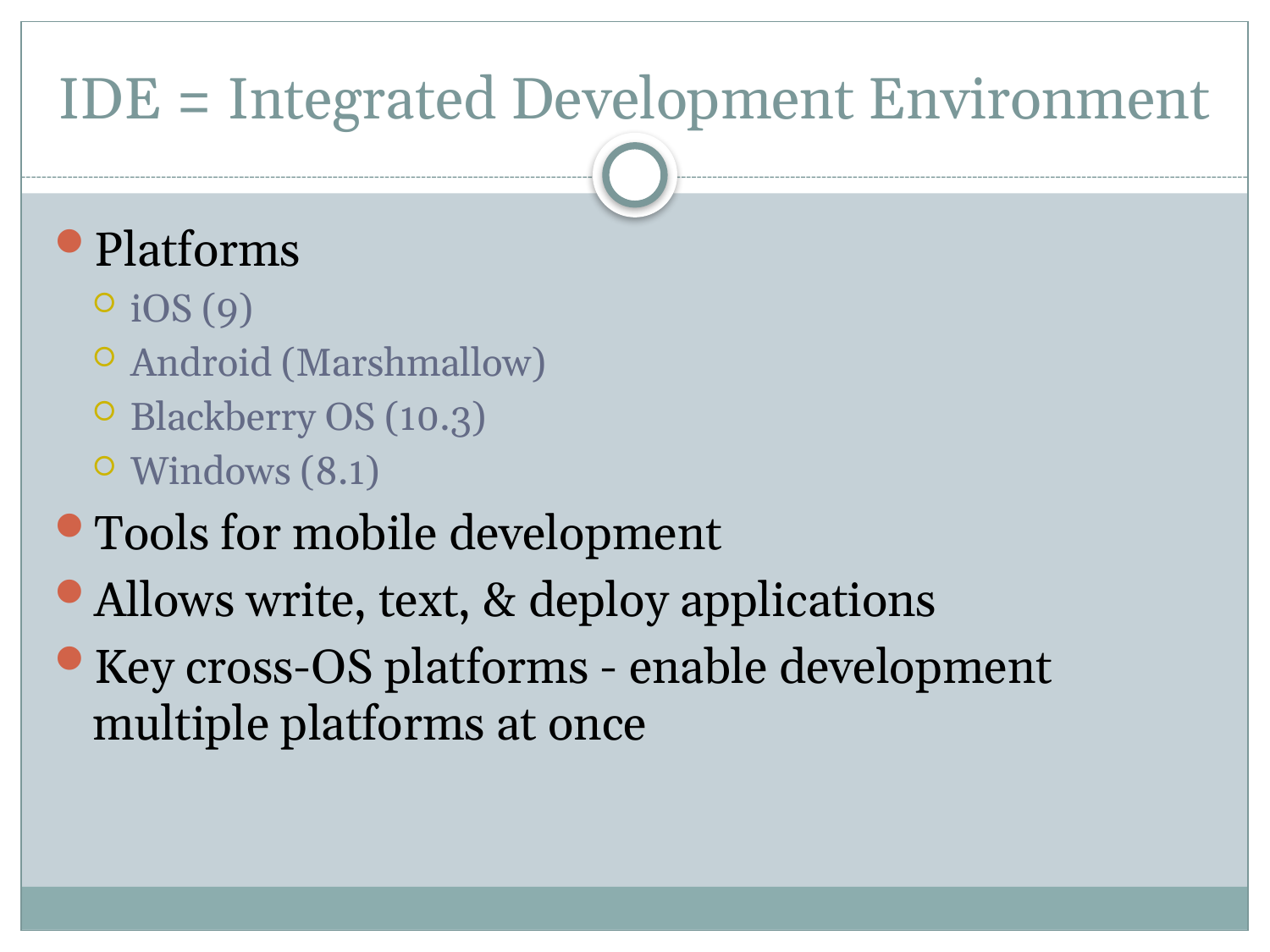

# IDE = Integrated Development Environment
Platforms
iOS (9)
Android (Marshmallow)
Blackberry OS (10.3)
Windows (8.1)
Tools for mobile development
Allows write, text, & deploy applications
Key cross-OS platforms - enable development multiple platforms at once